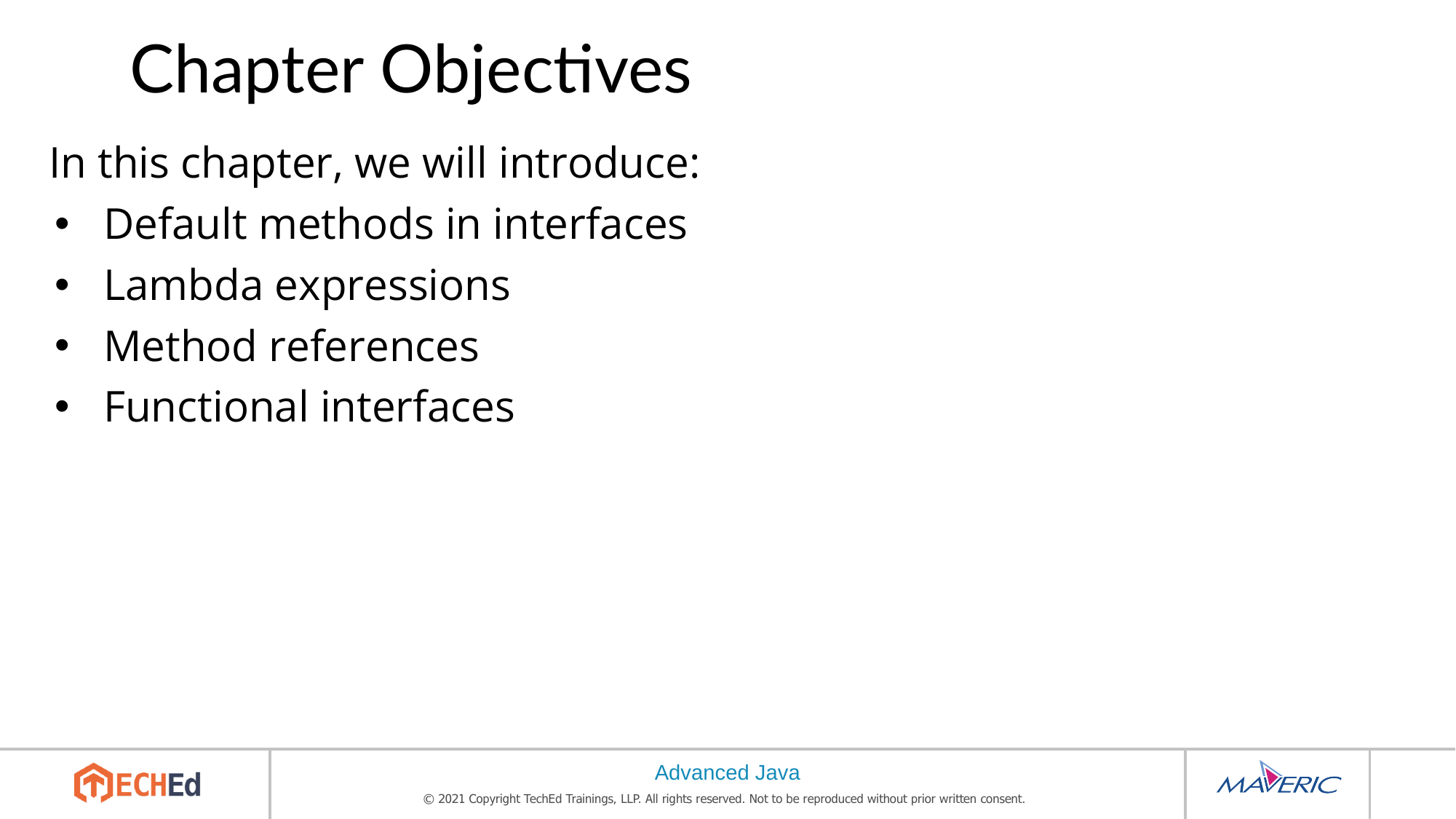

# Chapter Objectives
In this chapter, we will introduce:
Default methods in interfaces
Lambda expressions
Method references
Functional interfaces